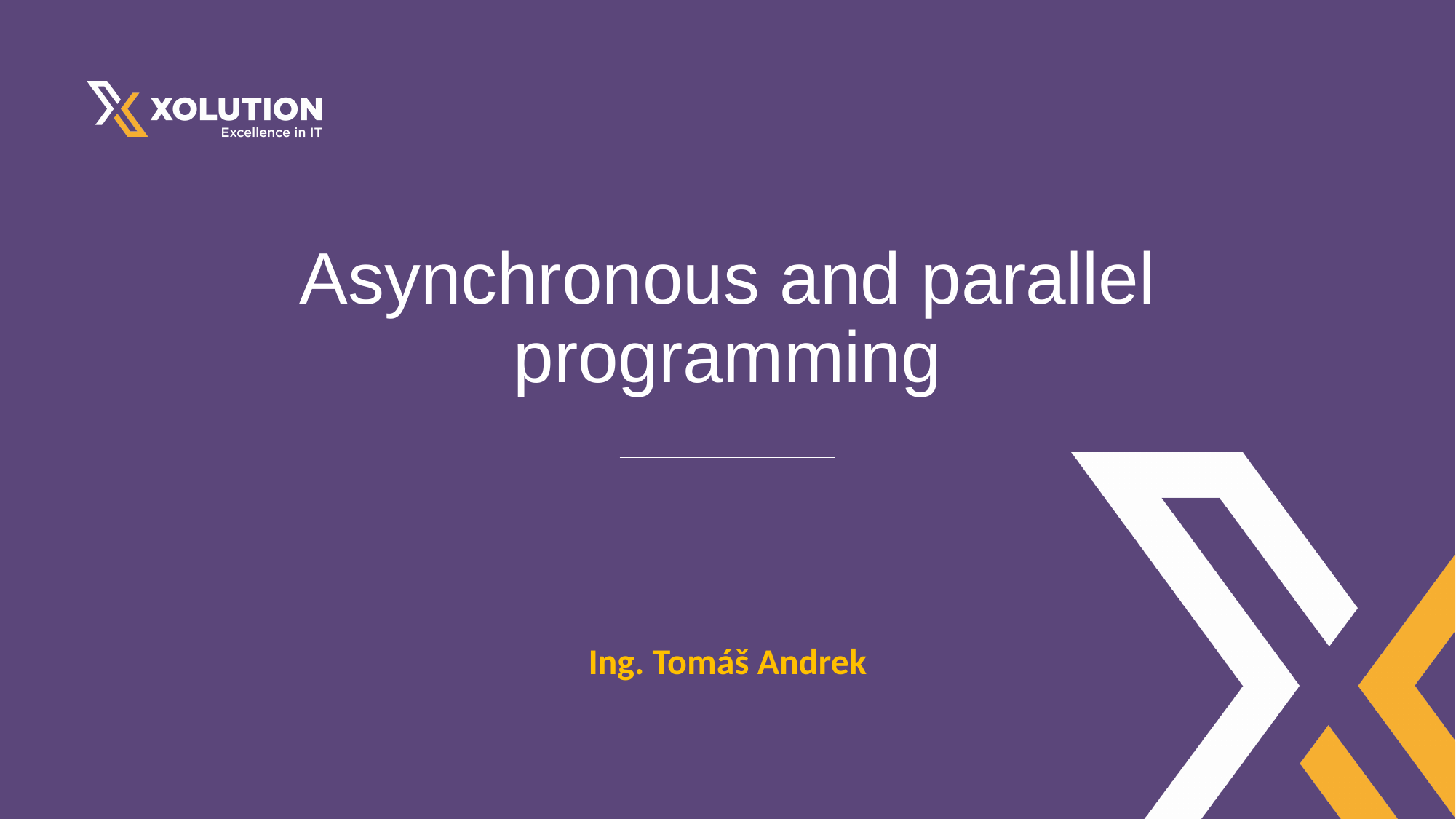

# Asynchronous and parallel programming
Ing. Tomáš Andrek